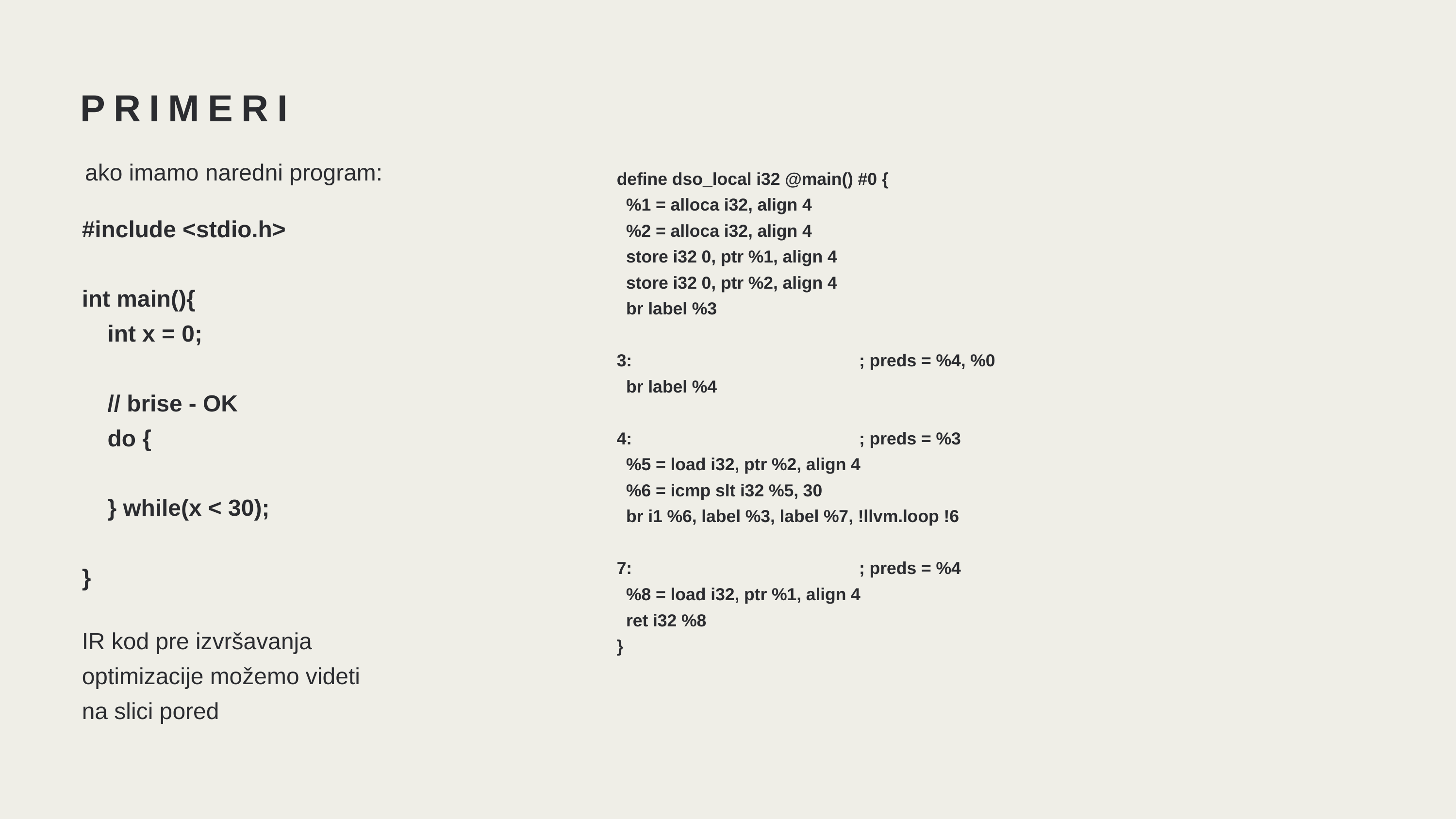

PRIMERI

ako imamo naredni program:
define dso_local i32 @main() #0 {
  %1 = alloca i32, align 4
  %2 = alloca i32, align 4
  store i32 0, ptr %1, align 4
  store i32 0, ptr %2, align 4
  br label %3

3:                                                ; preds = %4, %0
  br label %4

4:                                                ; preds = %3
  %5 = load i32, ptr %2, align 4
  %6 = icmp slt i32 %5, 30
  br i1 %6, label %3, label %7, !llvm.loop !6

7:                                                ; preds = %4
  %8 = load i32, ptr %1, align 4
  ret i32 %8
}
#include <stdio.h>

int main(){
    int x = 0;

    // brise - OK
    do {

    } while(x < 30);

}

IR kod pre izvršavanja optimizacije možemo videti na slici pored